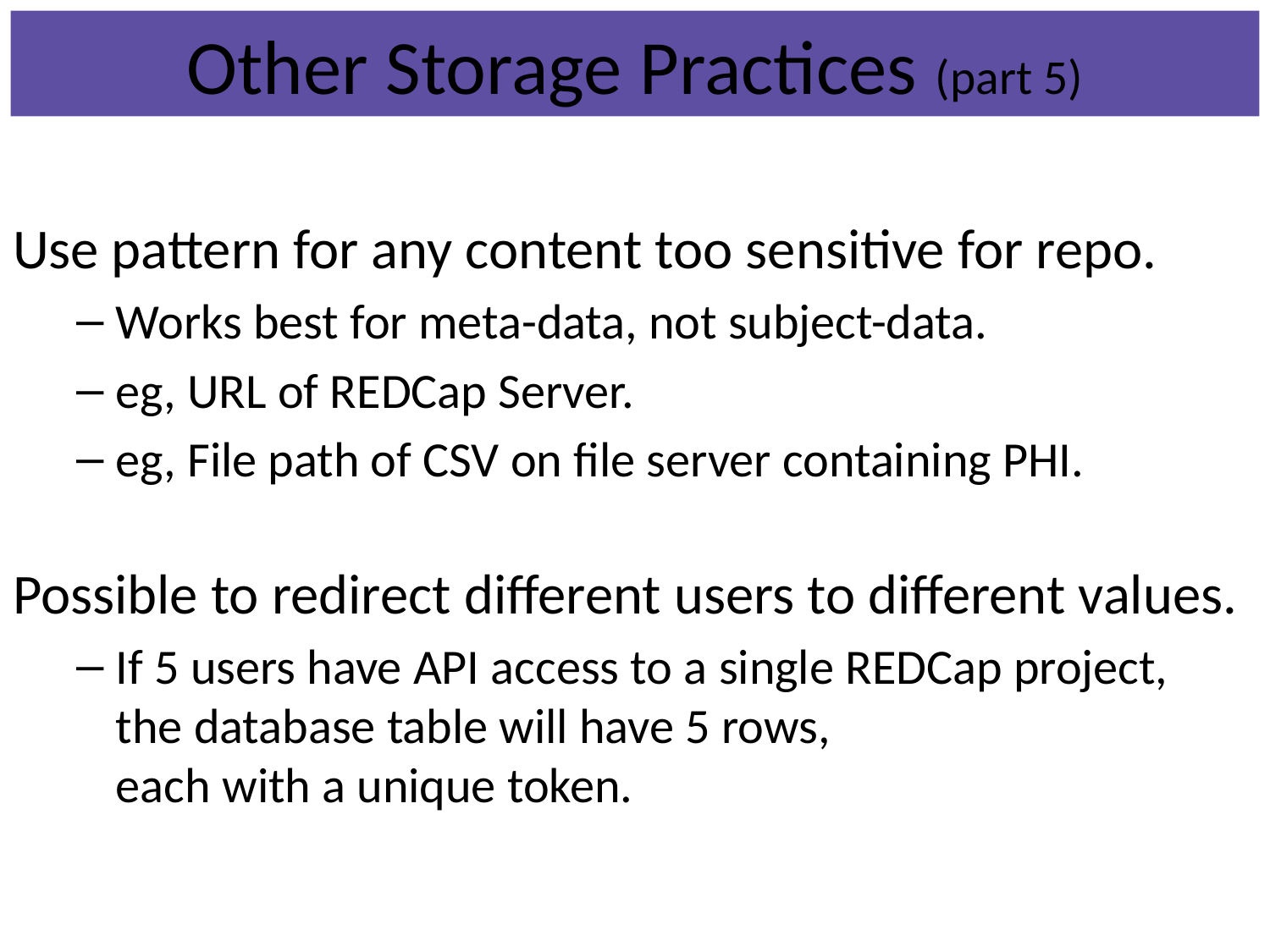

# Other Storage Practices (part 5)

Use pattern for any content too sensitive for repo.
Works best for meta-data, not subject-data.
eg, URL of REDCap Server.
eg, File path of CSV on file server containing PHI.
Possible to redirect different users to different values.
If 5 users have API access to a single REDCap project,
the database table will have 5 rows,
each with a unique token.